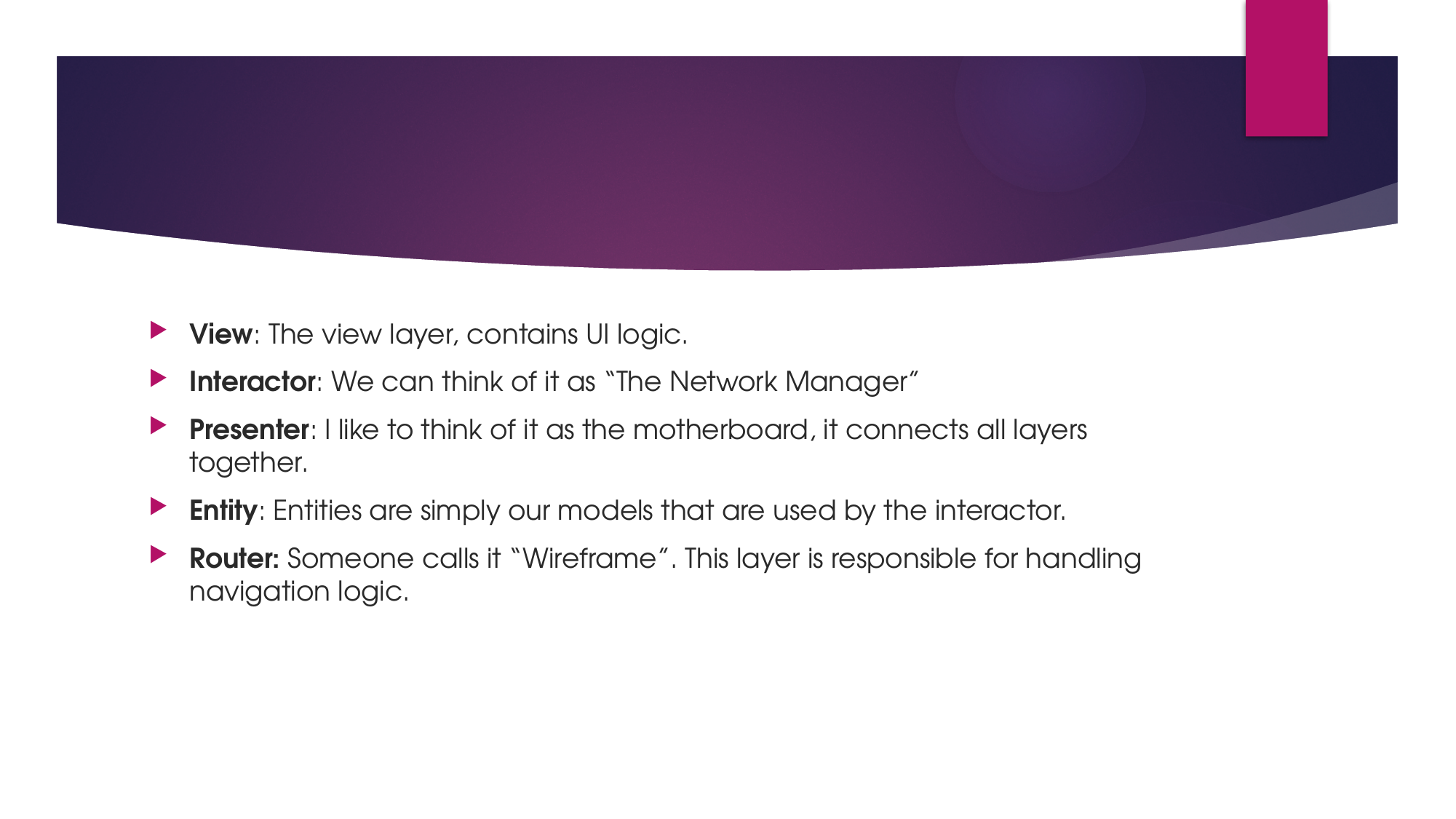

View: The view layer, contains UI logic.
Interactor: We can think of it as “The Network Manager”
Presenter: I like to think of it as the motherboard, it connects all layers together.
Entity: Entities are simply our models that are used by the interactor.
Router: Someone calls it “Wireframe”. This layer is responsible for handling navigation logic.